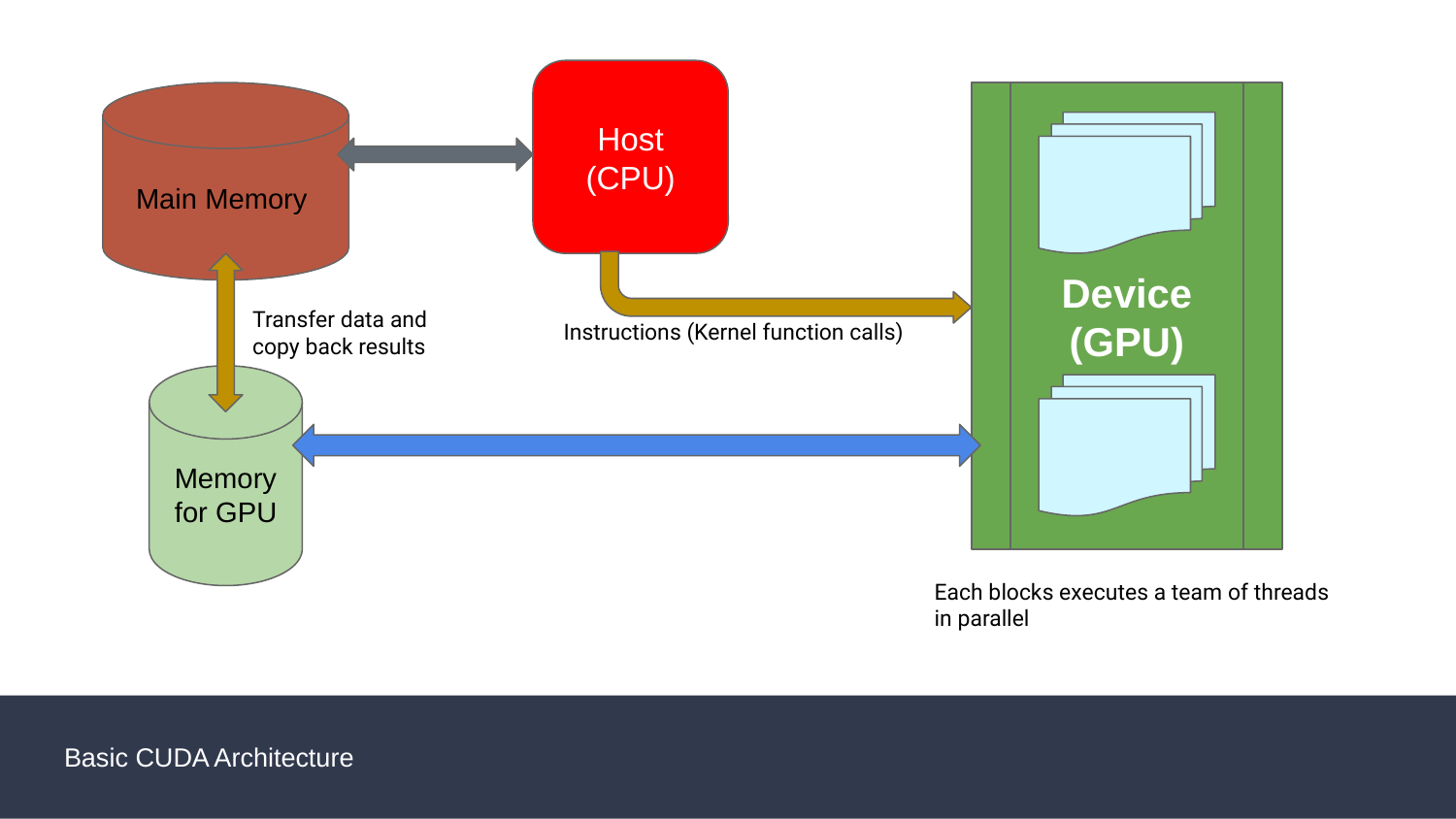

Host
(CPU)
Main Memory
Device
(GPU)

Transfer data and copy back results
Instructions (Kernel function calls)
Memory for GPU

Each blocks executes a team of threads in parallel
Basic CUDA Architecture